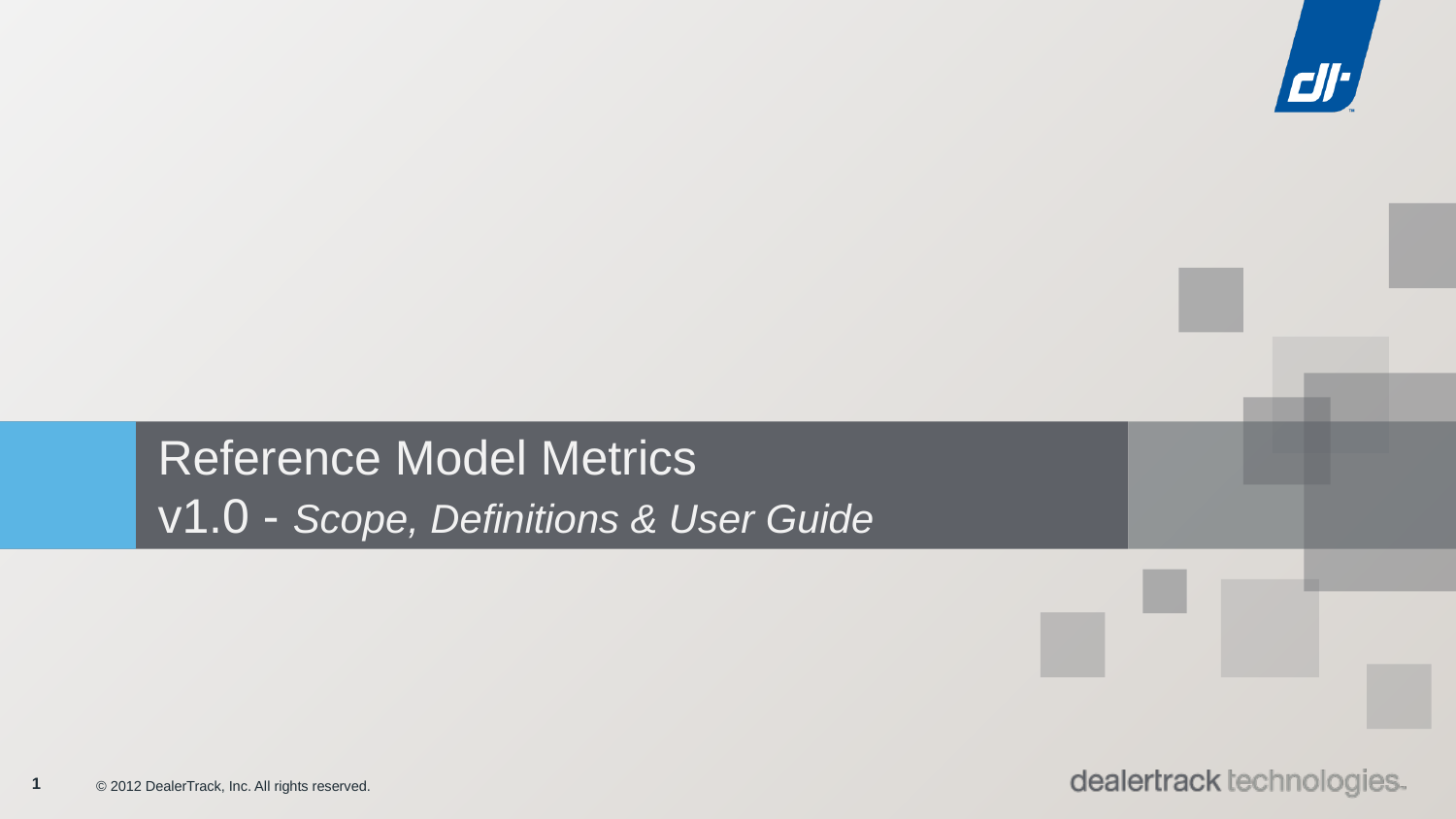

# Reference Model Metrics v1.0 - Scope, Definitions & User Guide
1